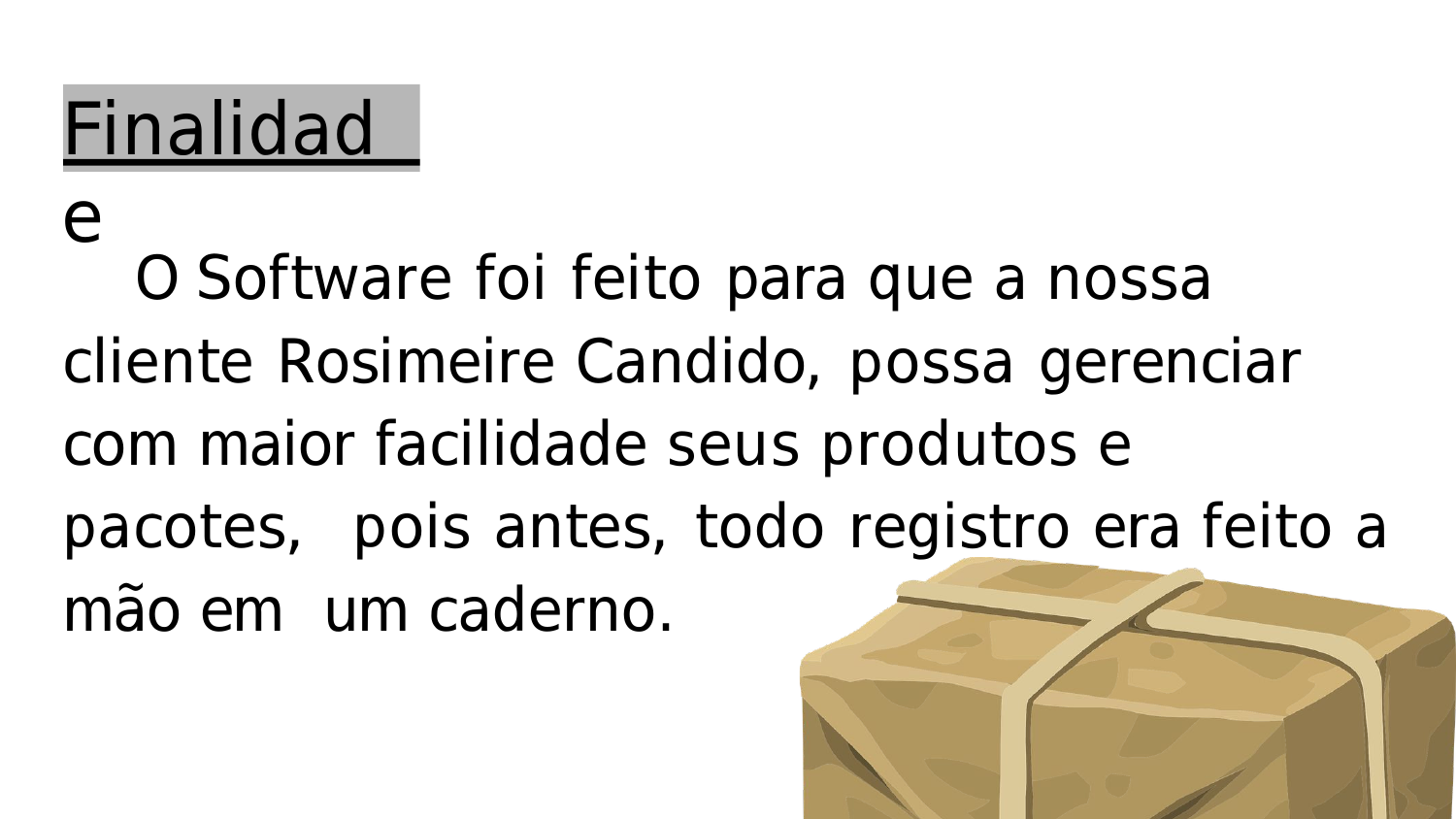

# Finalidade

O Software foi feito para que a nossa  cliente Rosimeire Candido, possa gerenciar  com maior facilidade seus produtos e pacotes,  pois antes, todo registro era feito a mão em  um caderno.